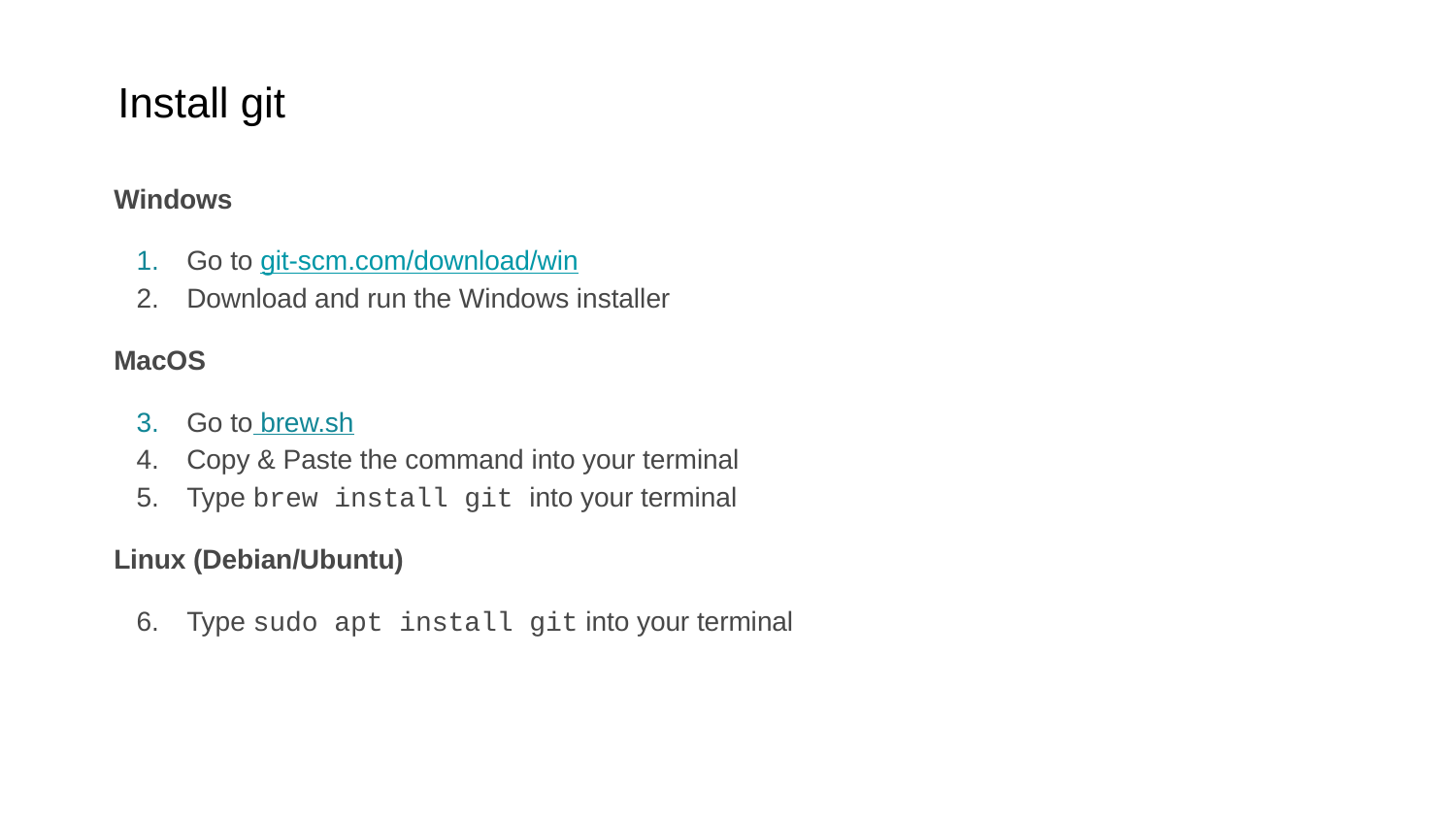

Install git
Windows
Go to git-scm.com/download/win
Download and run the Windows installer
MacOS
Go to brew.sh
Copy & Paste the command into your terminal
Type brew install git into your terminal
Linux (Debian/Ubuntu)
Type sudo apt install git into your terminal